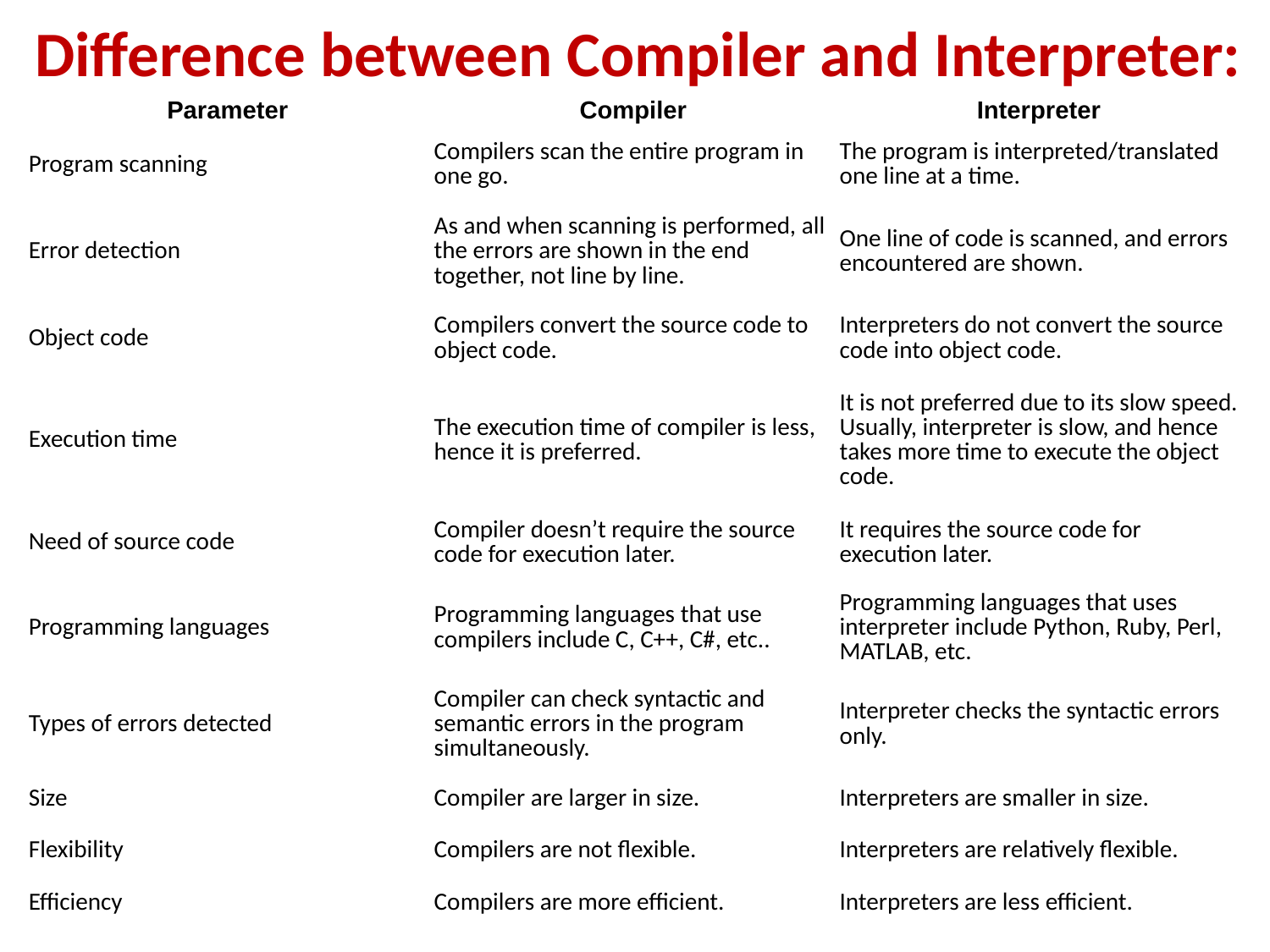

Difference between Compiler and Interpreter:
| Parameter | Compiler | Interpreter |
| --- | --- | --- |
| Program scanning | Compilers scan the entire program in one go. | The program is interpreted/translated one line at a time. |
| Error detection | As and when scanning is performed, all the errors are shown in the end together, not line by line. | One line of code is scanned, and errors encountered are shown. |
| Object code | Compilers convert the source code to object code. | Interpreters do not convert the source code into object code. |
| Execution time | The execution time of compiler is less, hence it is preferred. | It is not preferred due to its slow speed. Usually, interpreter is slow, and hence takes more time to execute the object code. |
| Need of source code | Compiler doesn’t require the source code for execution later. | It requires the source code for execution later. |
| Programming languages | Programming languages that use compilers include C, C++, C#, etc.. | Programming languages that uses interpreter include Python, Ruby, Perl, MATLAB, etc. |
| Types of errors detected | Compiler can check syntactic and semantic errors in the program simultaneously. | Interpreter checks the syntactic errors only. |
| Size | Compiler are larger in size. | Interpreters are smaller in size. |
| Flexibility | Compilers are not flexible. | Interpreters are relatively flexible. |
| Efficiency | Compilers are more efficient. | Interpreters are less efficient. |